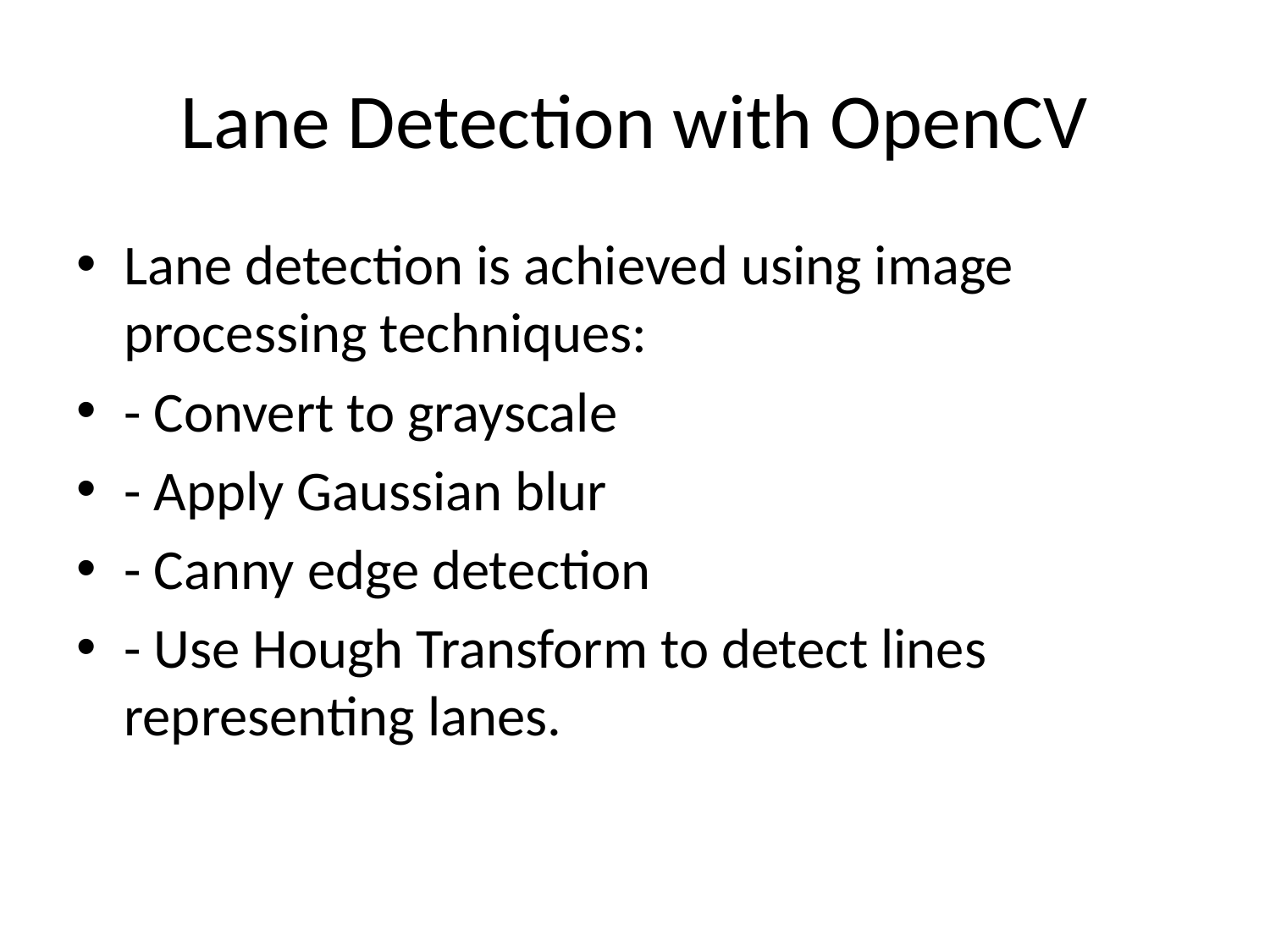

# Lane Detection with OpenCV
Lane detection is achieved using image processing techniques:
- Convert to grayscale
- Apply Gaussian blur
- Canny edge detection
- Use Hough Transform to detect lines representing lanes.